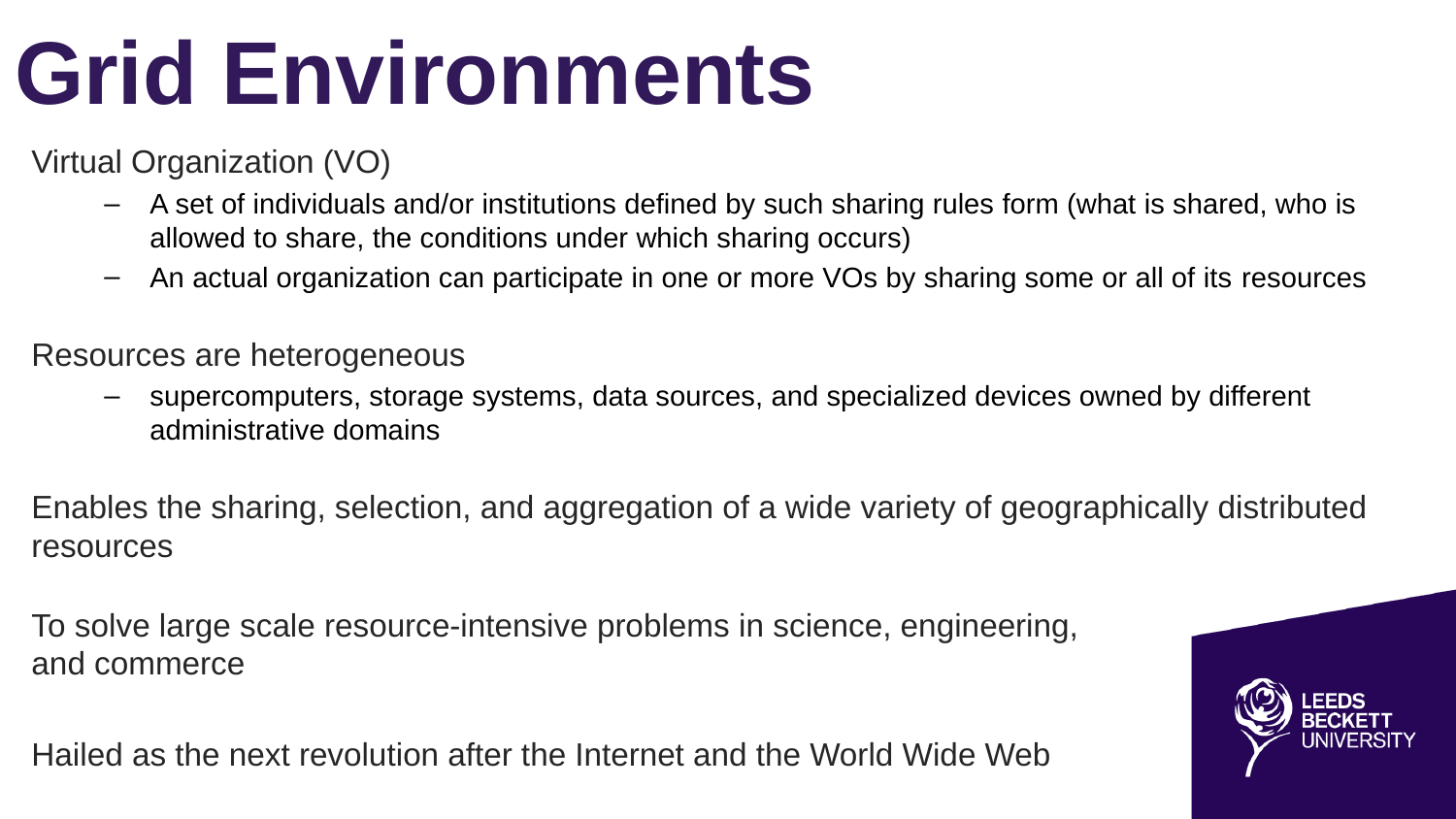

# Grid Environments
Virtual Organization (VO)
A set of individuals and/or institutions defined by such sharing rules form (what is shared, who is allowed to share, the conditions under which sharing occurs)
An actual organization can participate in one or more VOs by sharing some or all of its resources

Resources are heterogeneous
supercomputers, storage systems, data sources, and specialized devices owned by different administrative domains

Enables the sharing, selection, and aggregation of a wide variety of geographically distributed resources

To solve large scale resource-intensive problems in science, engineering,
and commerce

Hailed as the next revolution after the Internet and the World Wide Web